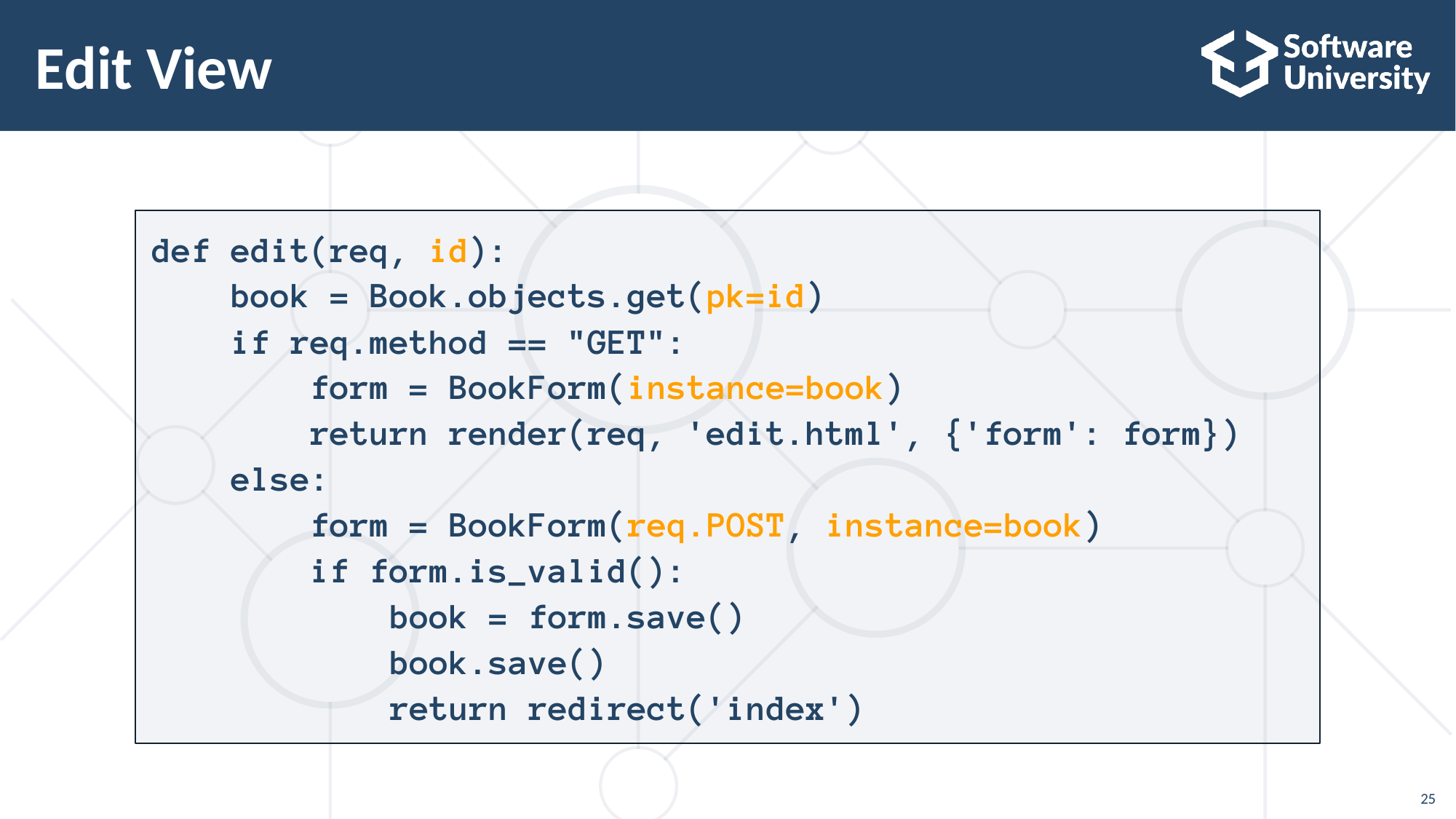

# Edit View
def edit(req, id):
    book = Book.objects.get(pk=id)
    if req.method == "GET":
        form = BookForm(instance=book)
        return render(req, 'edit.html', {'form': form})
    else:
        form = BookForm(req.POST, instance=book)
        if form.is_valid():
            book = form.save()
            book.save()
            return redirect('index')
25